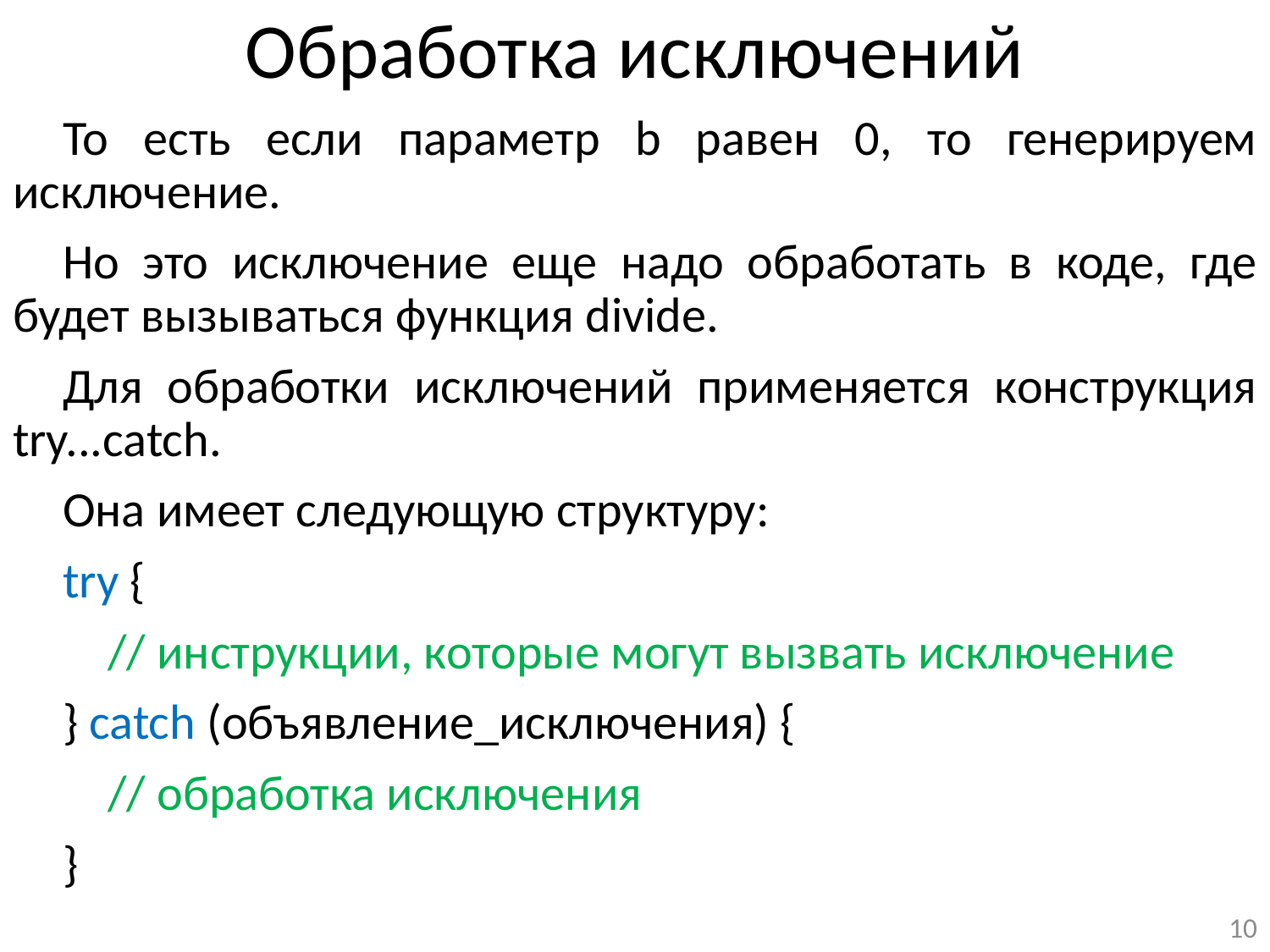

# Обработка исключений
То есть если параметр b равен 0, то генерируем исключение.
Но это исключение еще надо обработать в коде, где будет вызываться функция divide.
Для обработки исключений применяется конструкция try...catch.
Она имеет следующую структуру:
try {
    // инструкции, которые могут вызвать исключение
} catch (объявление_исключения) {
    // обработка исключения
}
10